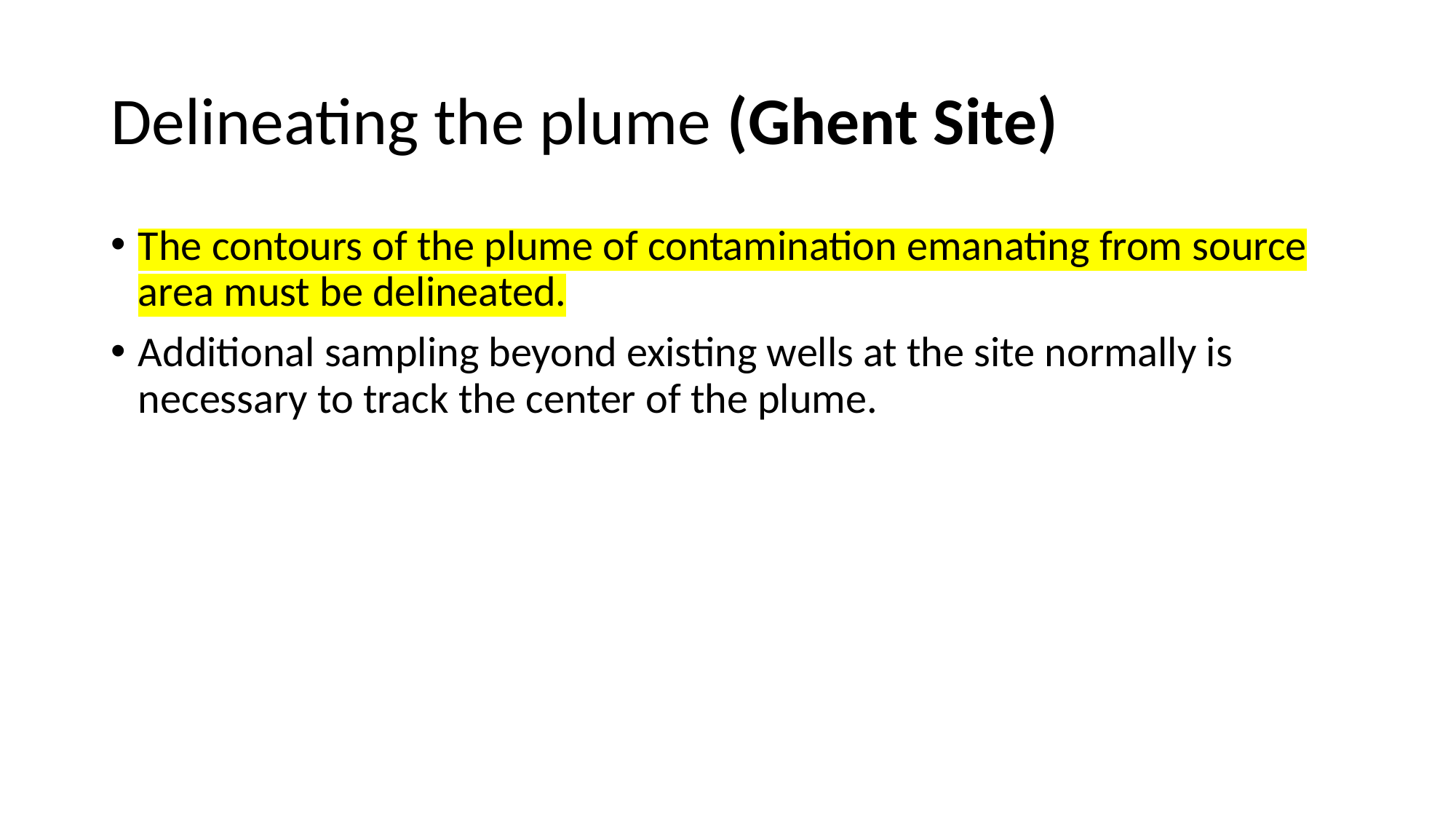

Delineating the plume (Ghent Site)
The contours of the plume of contamination emanating from source area must be delineated.
Additional sampling beyond existing wells at the site normally is necessary to track the center of the plume.